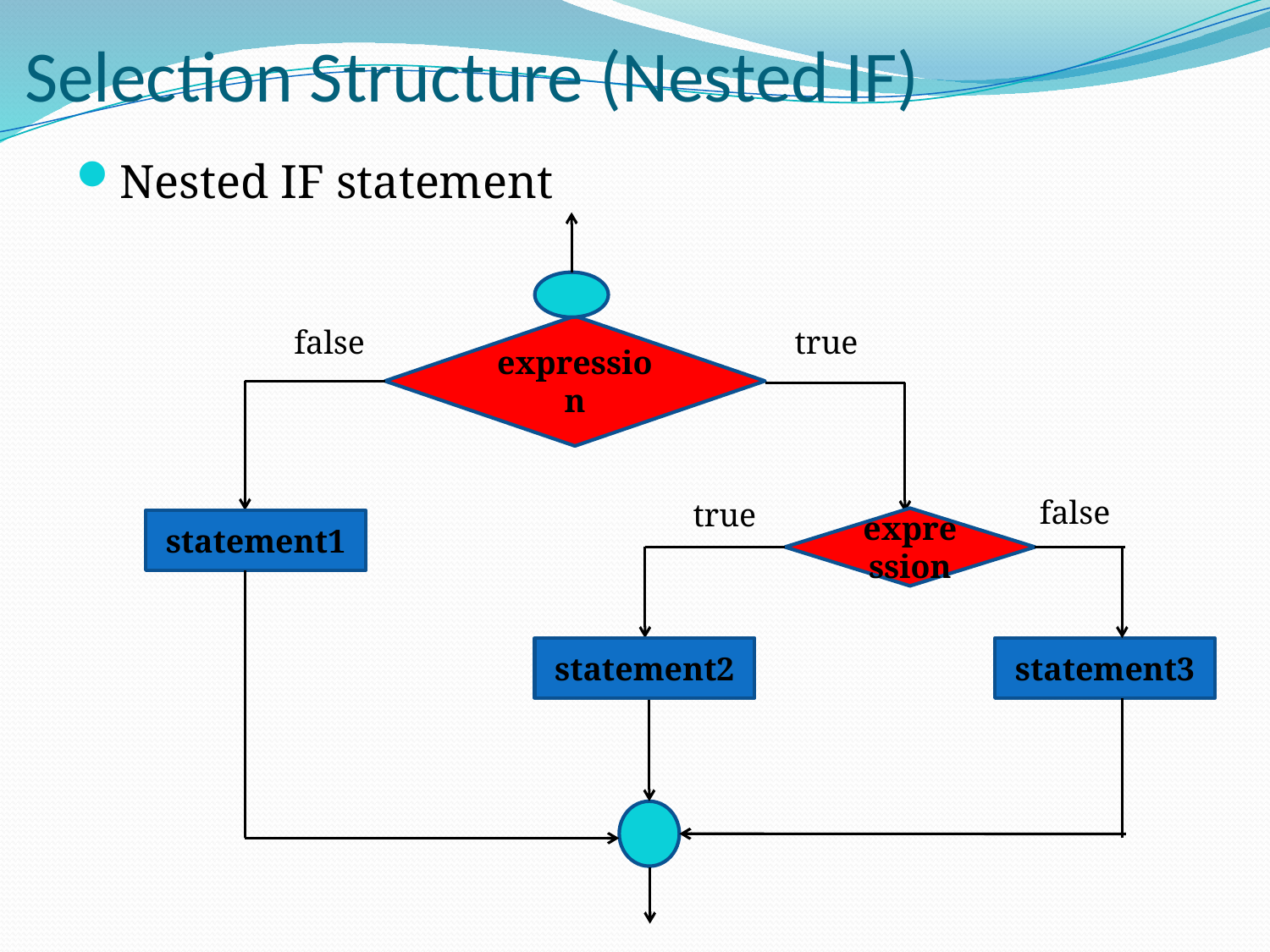

# Selection Structure (Nested IF)
Nested IF statement

false
expression
true
false
true
expression
statement1
statement2
statement3